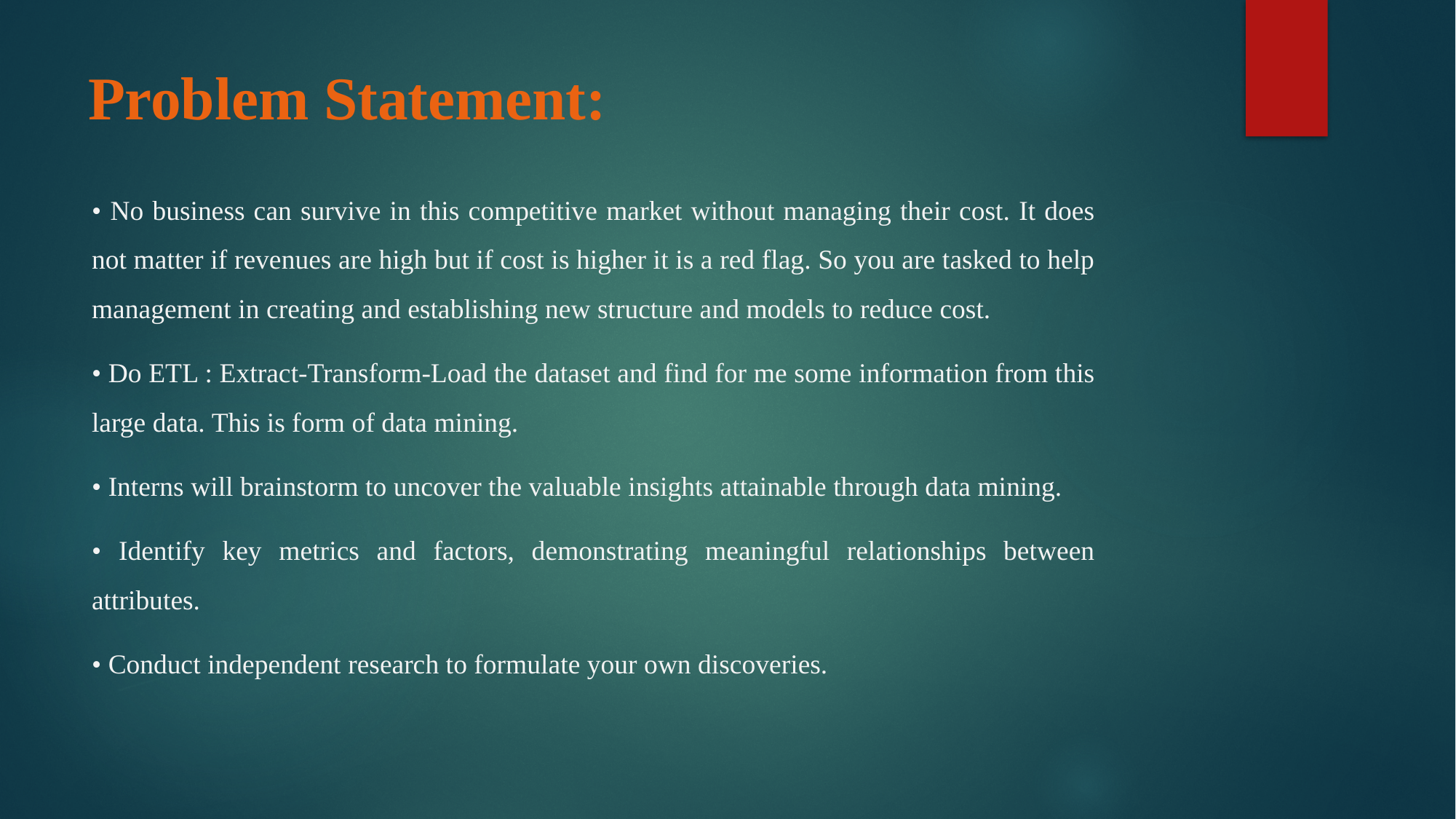

# Problem Statement:
• No business can survive in this competitive market without managing their cost. It does not matter if revenues are high but if cost is higher it is a red flag. So you are tasked to help management in creating and establishing new structure and models to reduce cost.
• Do ETL : Extract-Transform-Load the dataset and find for me some information from this large data. This is form of data mining.
• Interns will brainstorm to uncover the valuable insights attainable through data mining.
• Identify key metrics and factors, demonstrating meaningful relationships between attributes.
• Conduct independent research to formulate your own discoveries.